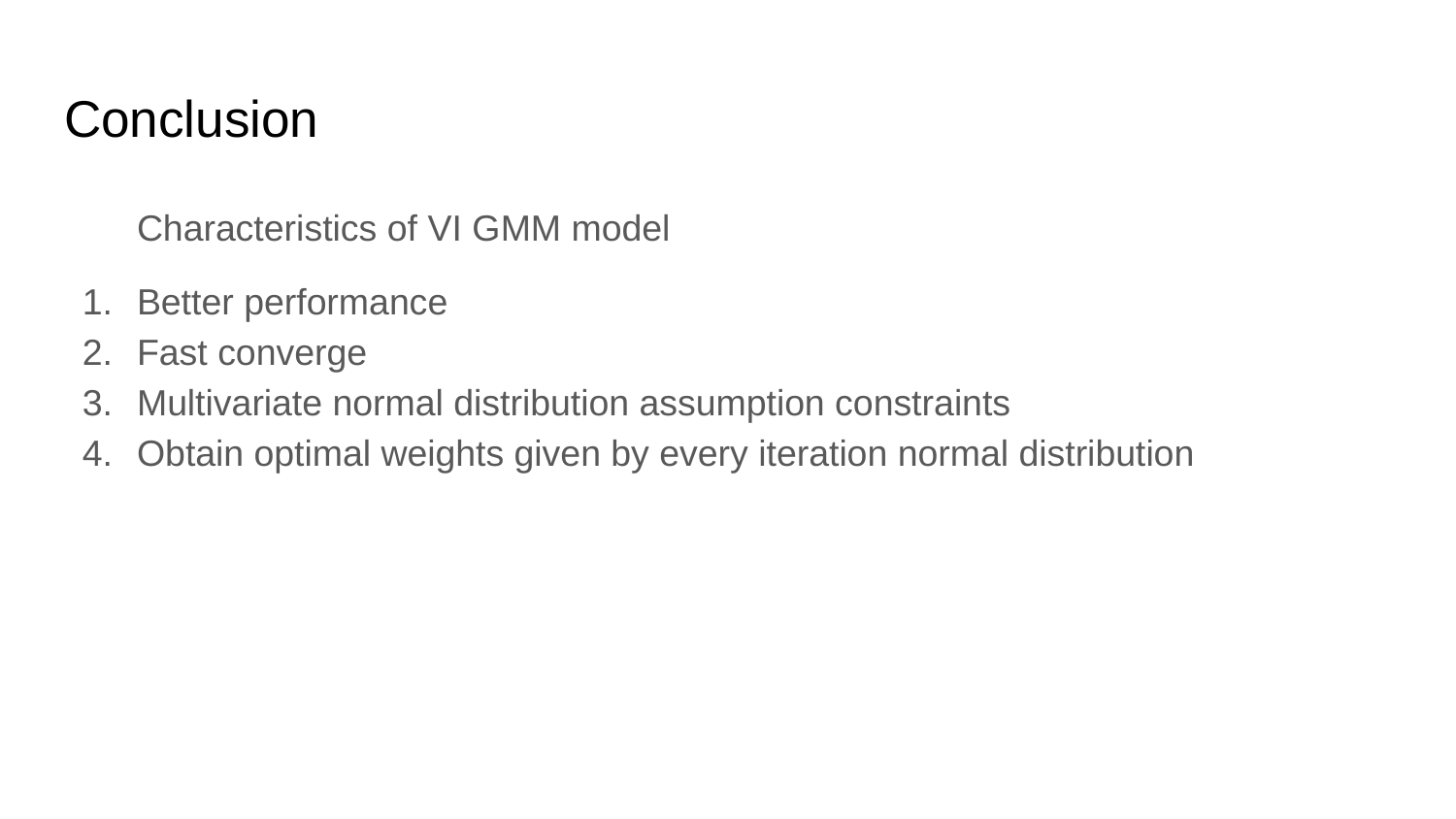

# Conclusion
Characteristics of VI GMM model
Better performance
Fast converge
Multivariate normal distribution assumption constraints
Obtain optimal weights given by every iteration normal distribution